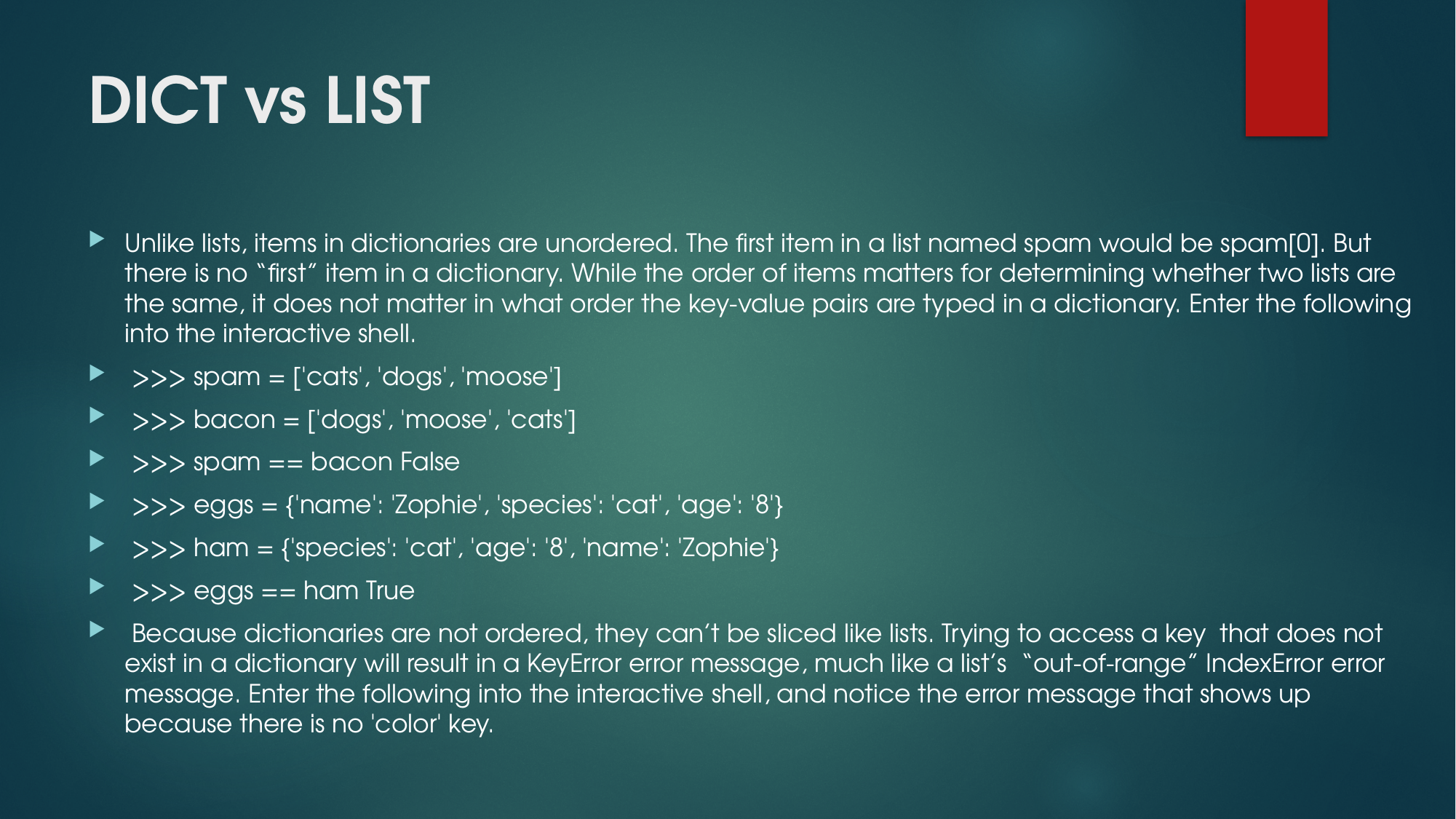

# DICT vs LIST
Unlike lists, items in dictionaries are unordered. The first item in a list named spam would be spam[0]. But there is no “first” item in a dictionary. While the order of items matters for determining whether two lists are the same, it does not matter in what order the key-value pairs are typed in a dictionary. Enter the following into the interactive shell.
 >>> spam = ['cats', 'dogs', 'moose']
 >>> bacon = ['dogs', 'moose', 'cats']
 >>> spam == bacon False
 >>> eggs = {'name': 'Zophie', 'species': 'cat', 'age': '8'}
 >>> ham = {'species': 'cat', 'age': '8', 'name': 'Zophie'}
 >>> eggs == ham True
 Because dictionaries are not ordered, they can’t be sliced like lists. Trying to access a key  that does not exist in a dictionary will result in a KeyError error message, much like a list’s  “out-of-range” IndexError error message. Enter the following into the interactive shell, and notice the error message that shows up because there is no 'color' key.